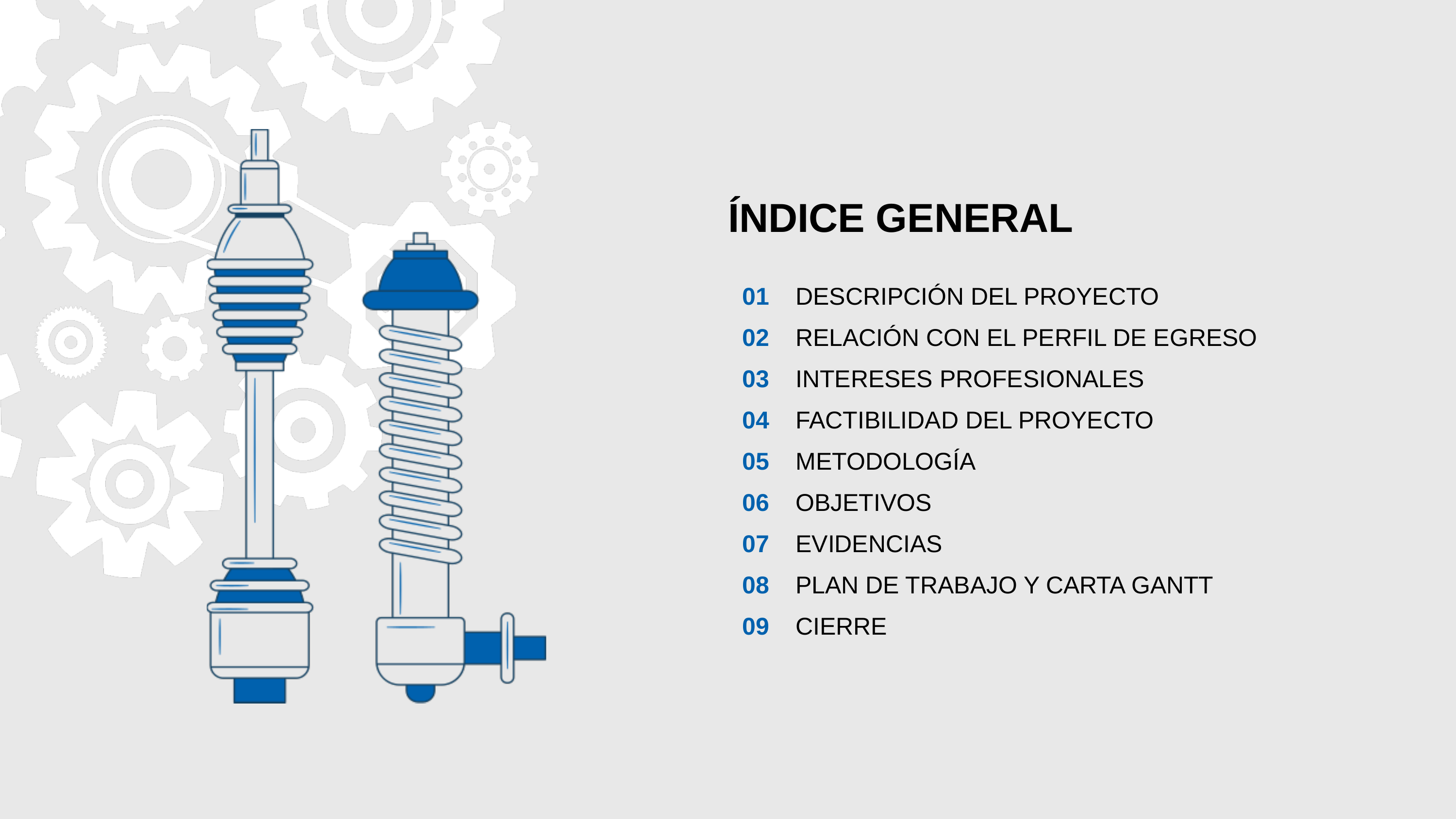

ÍNDICE GENERAL
01
02
03
04
05
06
07
08
09

DESCRIPCIÓN DEL PROYECTO
RELACIÓN CON EL PERFIL DE EGRESO
INTERESES PROFESIONALES
FACTIBILIDAD DEL PROYECTO
METODOLOGÍA
OBJETIVOS
EVIDENCIAS
PLAN DE TRABAJO Y CARTA GANTT
CIERRE